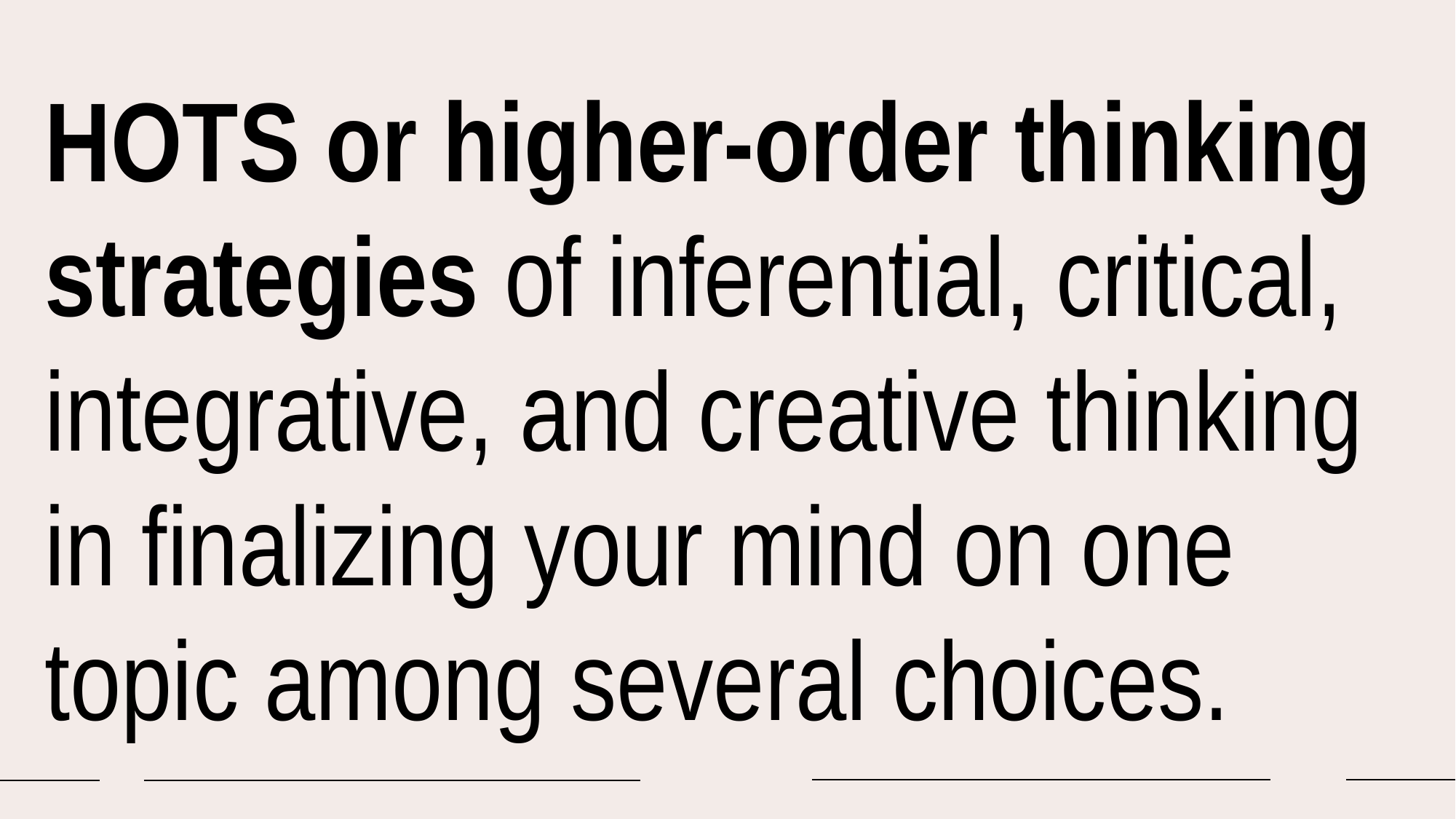

HOTS or higher-order thinking strategies of inferential, critical, integrative, and creative thinking in finalizing your mind on one topic among several choices.